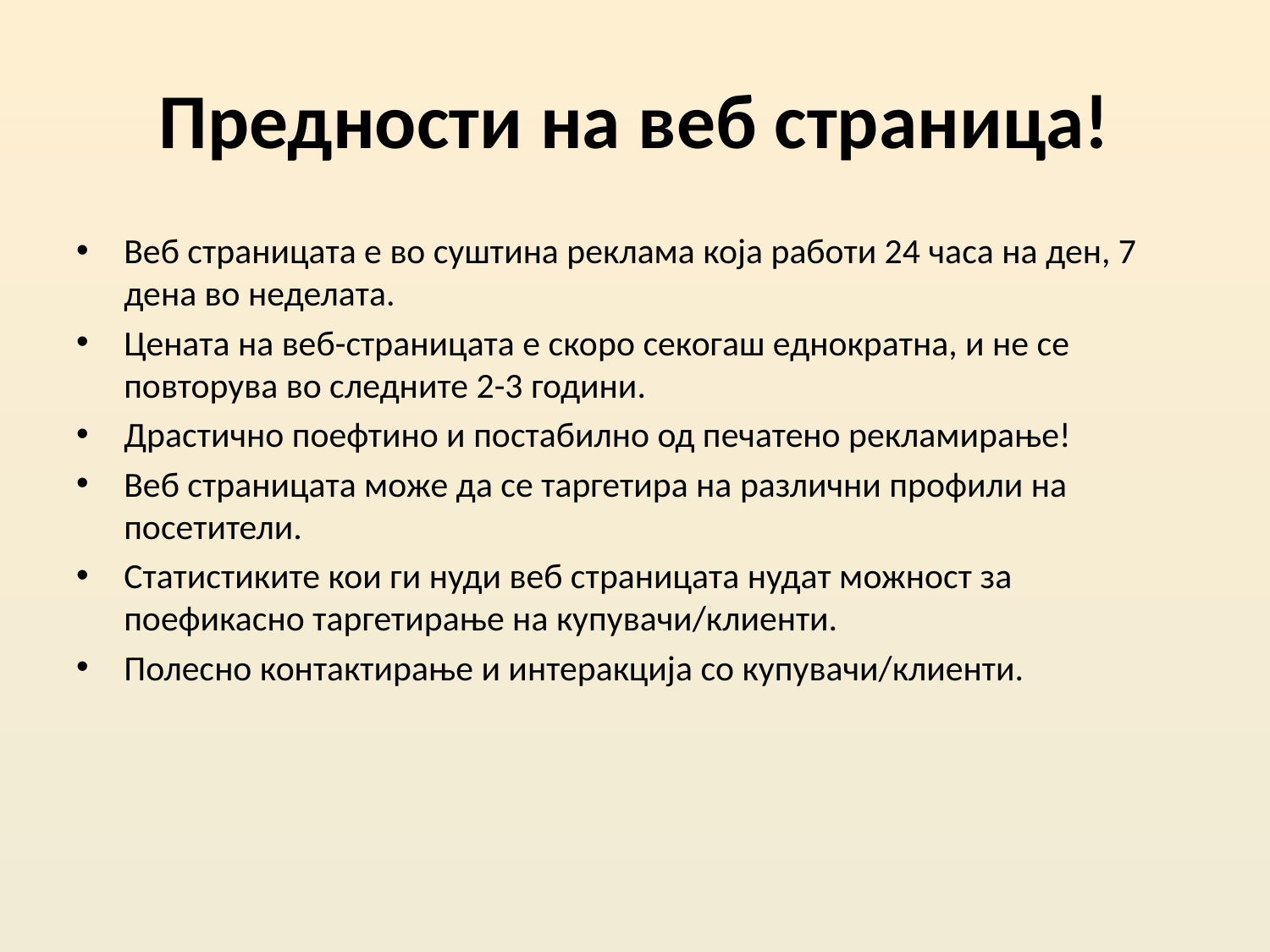

# Предности на веб страница!
Веб страницата е во суштина реклама која работи 24 часа на ден, 7 дена во неделата.
Цената на веб-страницата е скоро секогаш еднократна, и не се повторува во следните 2-3 години.
Драстично поефтино и постабилно од печатено рекламирање!
Веб страницата може да се таргетира на различни профили на посетители.
Статистиките кои ги нуди веб страницата нудат можност за поефикасно таргетирање на купувачи/клиенти.
Полесно контактирање и интеракција со купувачи/клиенти.